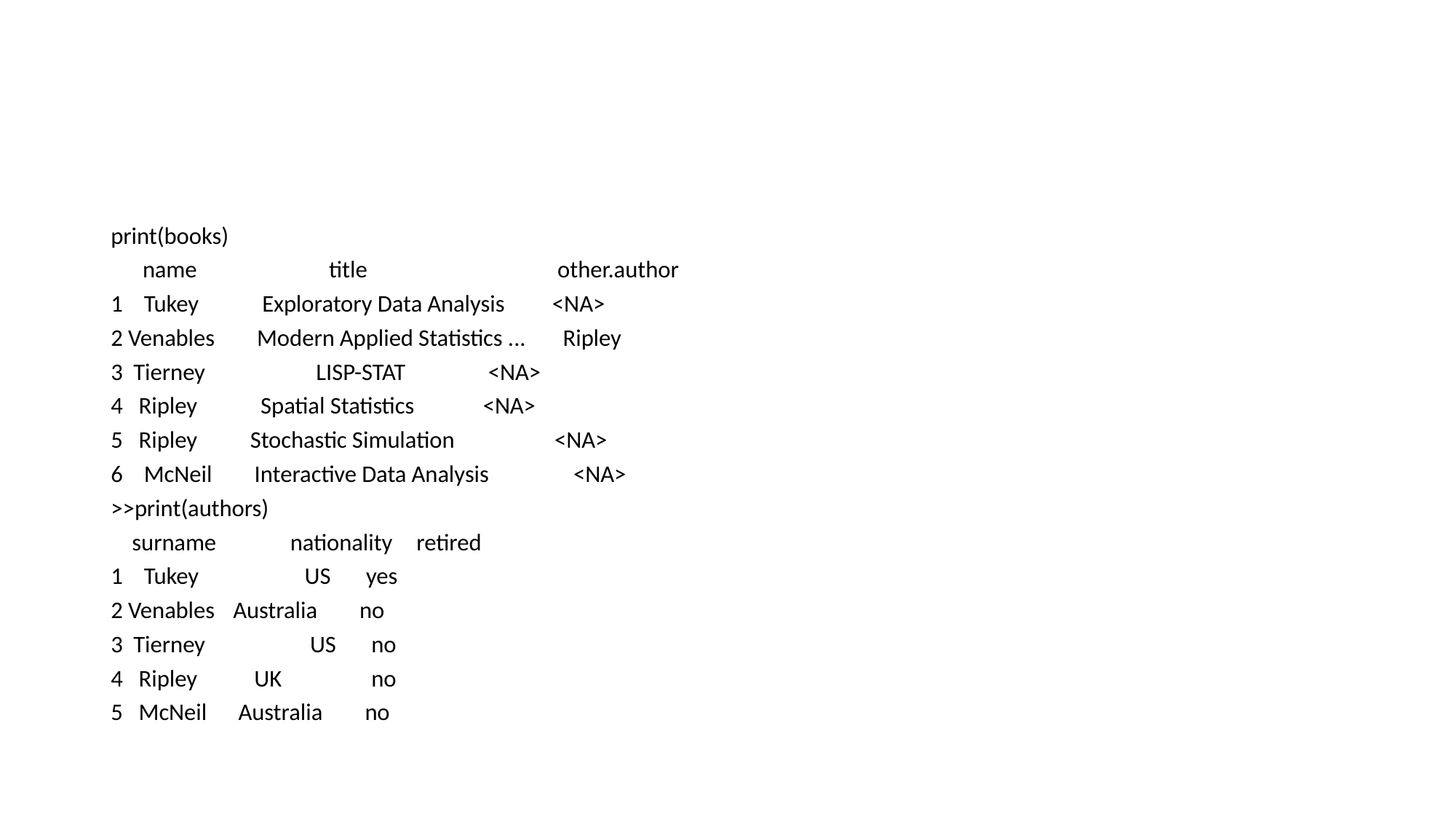

#
print(books)
      name                         title                                    other.author
1    Tukey            Exploratory Data Analysis         <NA>
2 Venables        Modern Applied Statistics ...       Ripley
3  Tierney                     LISP-STAT     		  <NA>
4   Ripley            Spatial Statistics        	 <NA>
5   Ripley          Stochastic Simulation     	   <NA>
6    McNeil        Interactive Data Analysis                <NA>
>>print(authors)
    surname              nationality 	retired
1    Tukey        	  US    	  yes
2 Venables   	Australia        no
3  Tierney       	   US  	   no
4   Ripley      	    UK   	   no
5   McNeil  		 Australia        no